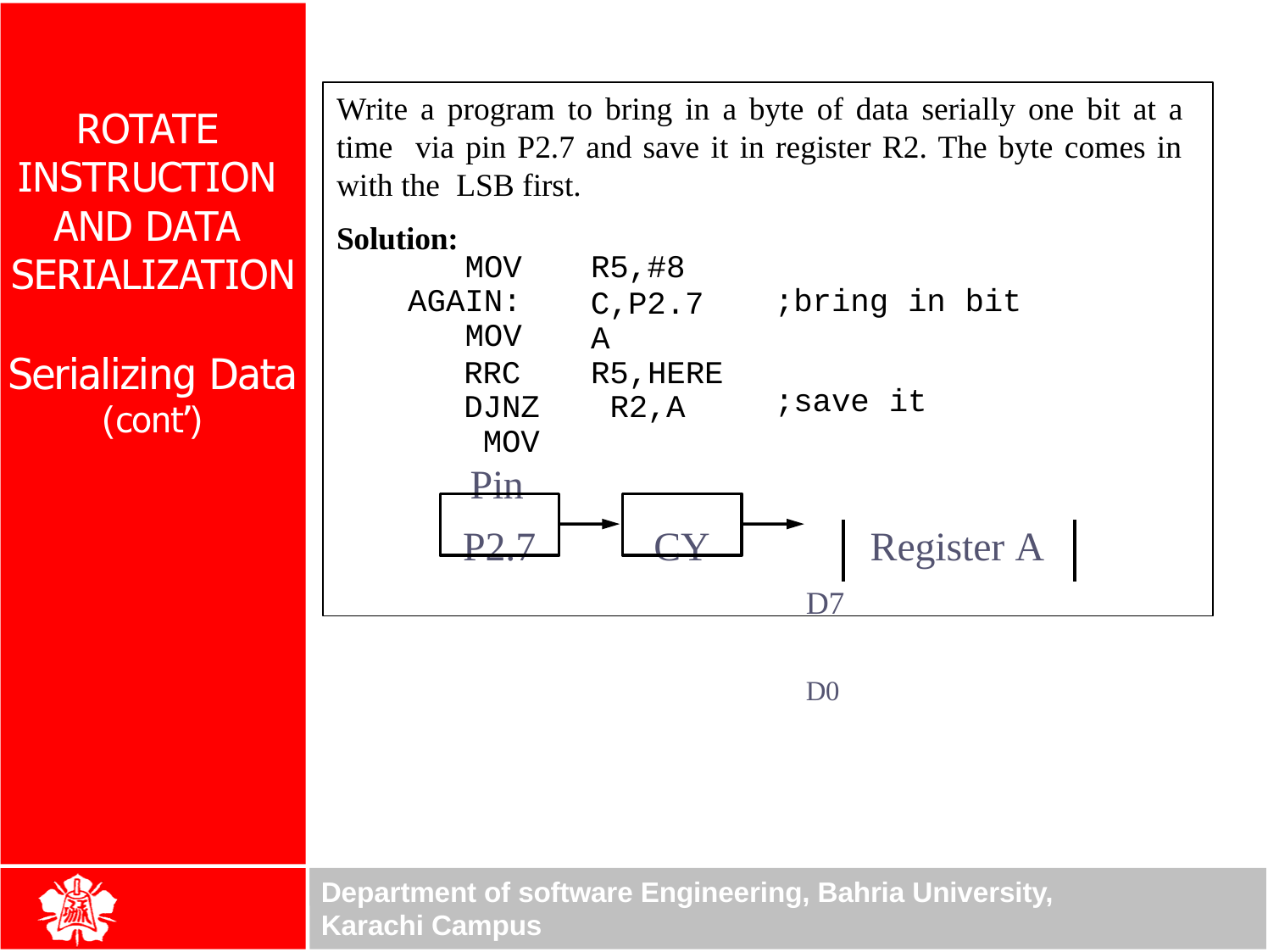

Write a program to bring in a byte of data serially one bit at a time  via pin P2.7 and save it in register R2. The byte comes in with the  LSB first.
Solution:
# ROTATE  INSTRUCTION  AND DATA  SERIALIZATION
| MOV AGAIN: MOV RRC DJNZ MOV | R5,#8 C,P2.7 A R5,HERE R2,A | ;bring in bit ;save it |  |  |
| --- | --- | --- | --- | --- |
| Pin |  |  |  |  |
| P2.7 | CY |  | Register A |  |
|  |  | D7 D0 |  |  |
Serializing Data
(cont’)

Department of software Engineering, Bahria University, Karachi Campus